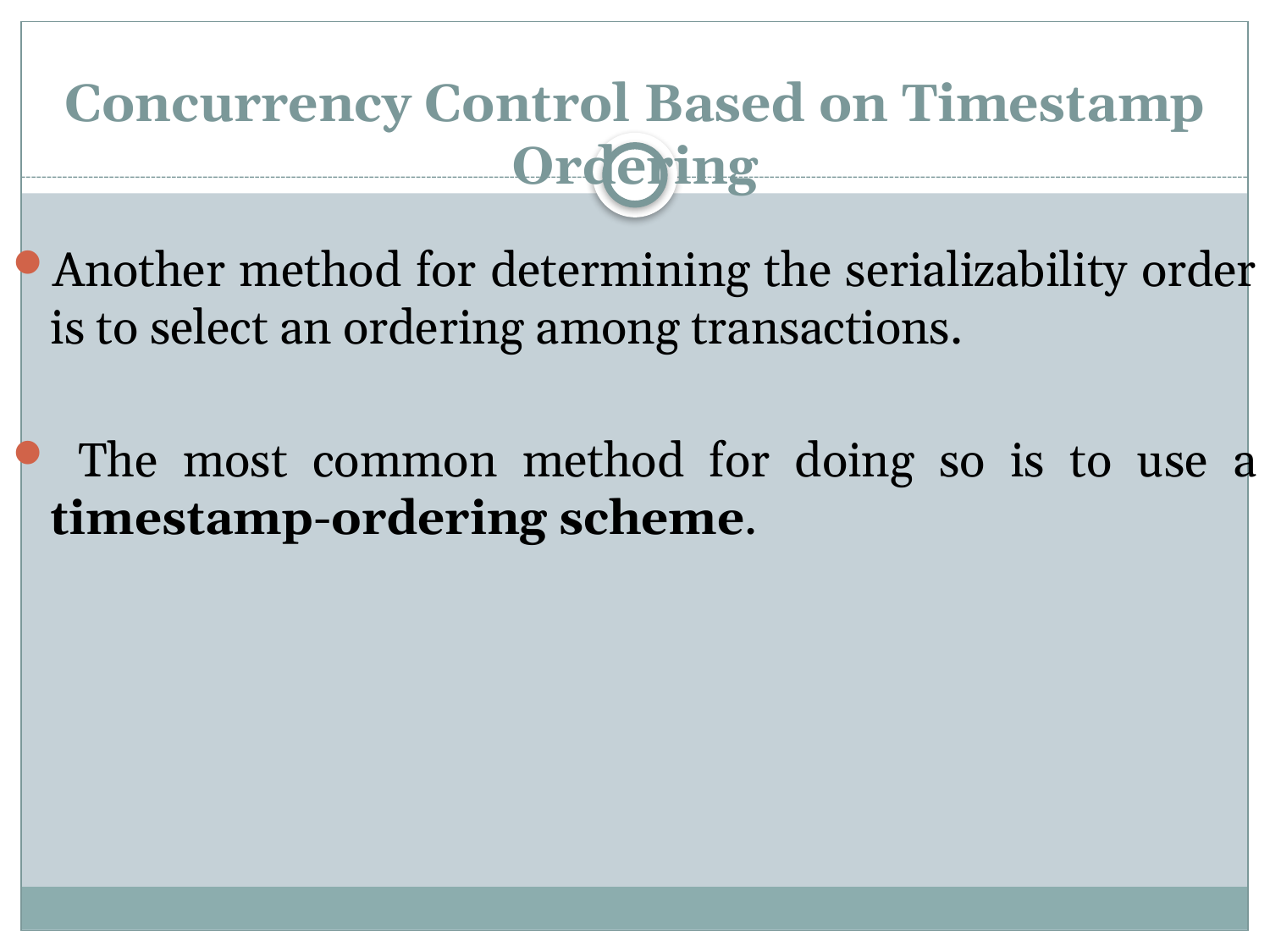

# Concurrency Control Based on Timestamp Ordering
Another method for determining the serializability order is to select an ordering among transactions.

 The most common method for doing so is to use a timestamp-ordering scheme.